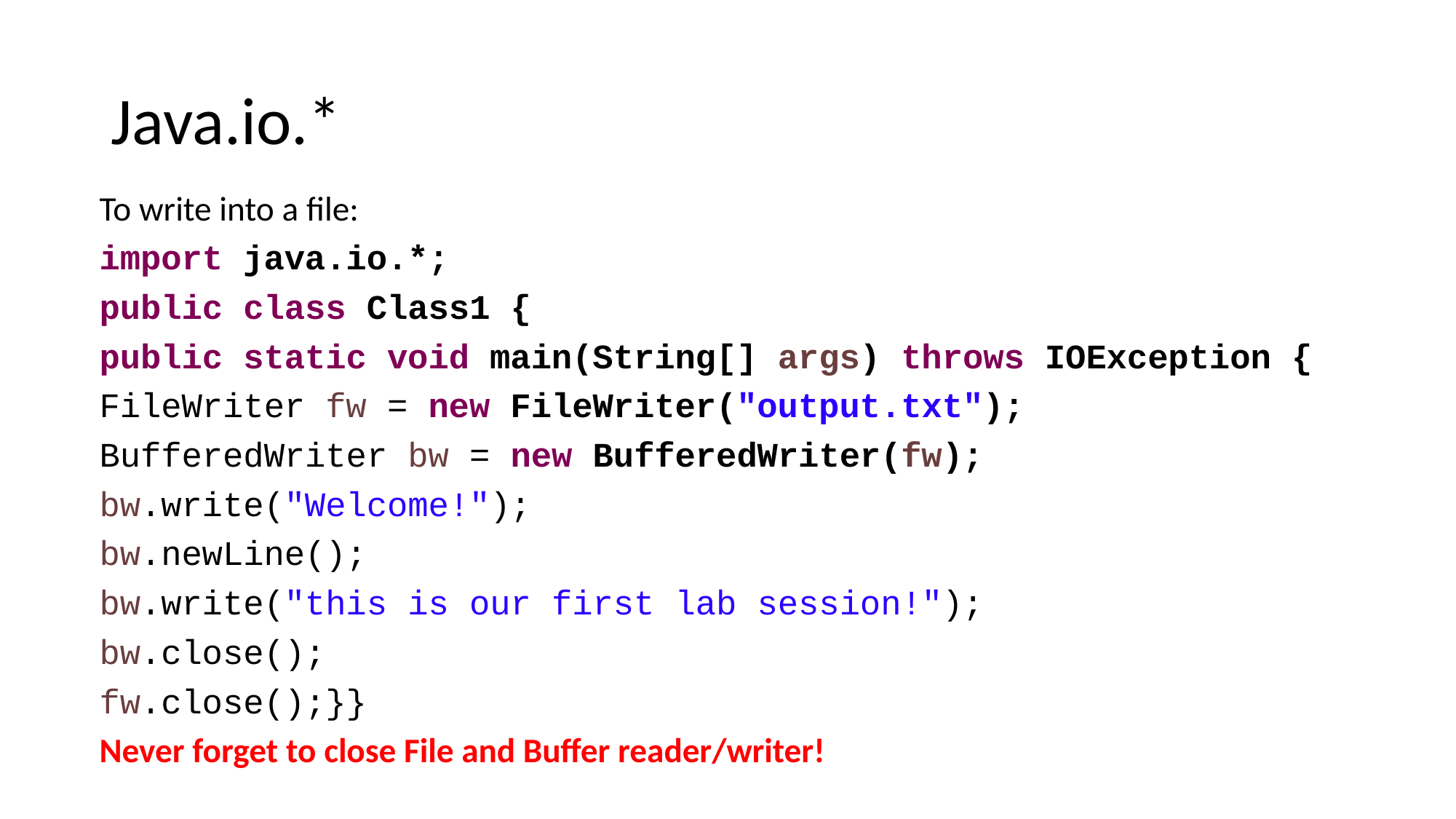

# Java.io.*
To write into a file:
import java.io.*;
public class Class1 {
public static void main(String[] args) throws IOException {
FileWriter fw = new FileWriter("output.txt");
BufferedWriter bw = new BufferedWriter(fw);
bw.write("Welcome!");
bw.newLine();
bw.write("this is our first lab session!");
bw.close();
fw.close();}}
Never forget to close File and Buffer reader/writer!